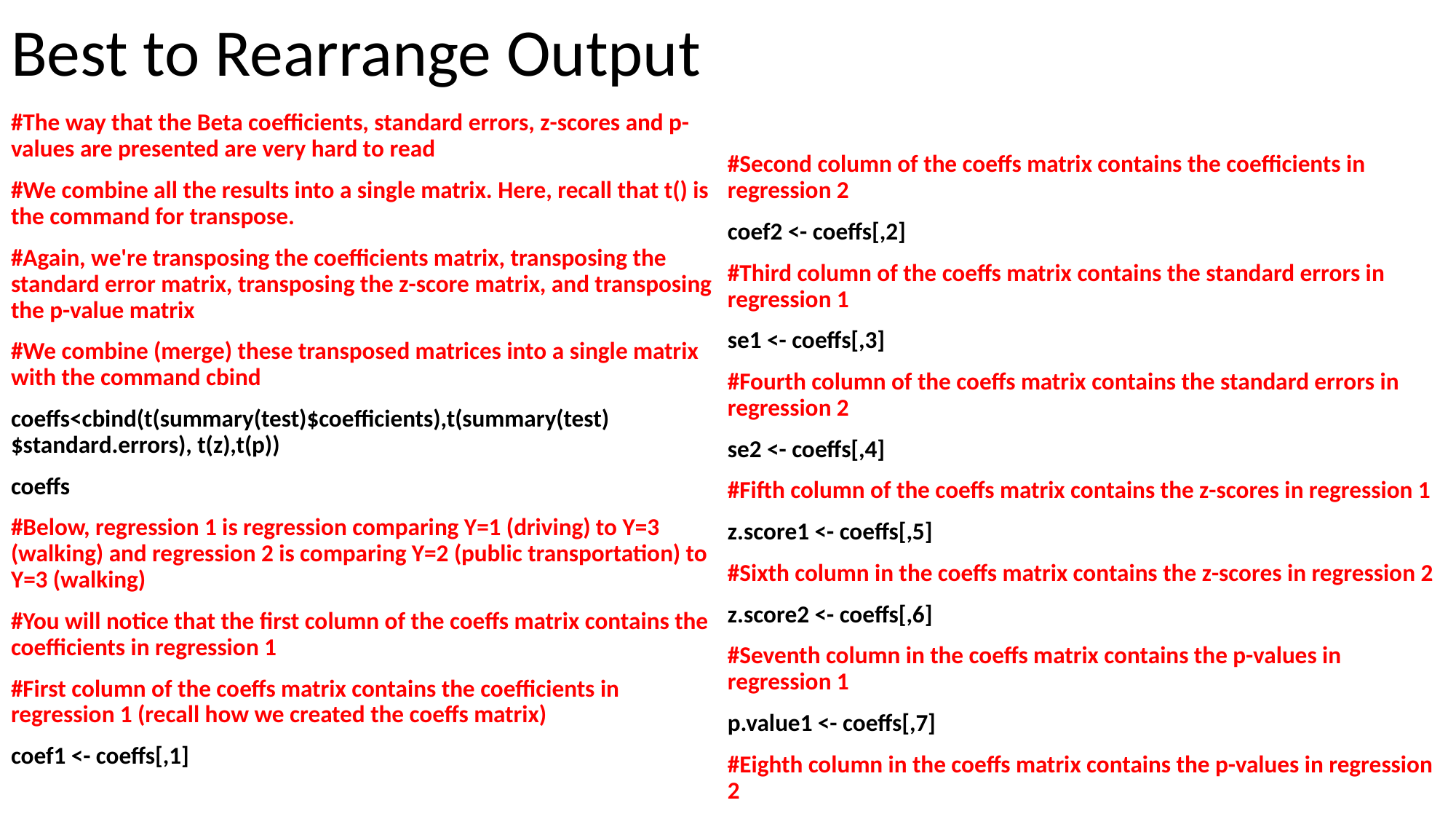

# Best to Rearrange Output
#The way that the Beta coefficients, standard errors, z-scores and p-values are presented are very hard to read
#We combine all the results into a single matrix. Here, recall that t() is the command for transpose.
#Again, we're transposing the coefficients matrix, transposing the standard error matrix, transposing the z-score matrix, and transposing the p-value matrix
#We combine (merge) these transposed matrices into a single matrix with the command cbind
coeffs<cbind(t(summary(test)$coefficients),t(summary(test)$standard.errors), t(z),t(p))
coeffs
#Below, regression 1 is regression comparing Y=1 (driving) to Y=3 (walking) and regression 2 is comparing Y=2 (public transportation) to Y=3 (walking)
#You will notice that the first column of the coeffs matrix contains the coefficients in regression 1
#First column of the coeffs matrix contains the coefficients in regression 1 (recall how we created the coeffs matrix)
coef1 <- coeffs[,1]

#Second column of the coeffs matrix contains the coefficients in regression 2
coef2 <- coeffs[,2]
#Third column of the coeffs matrix contains the standard errors in regression 1
se1 <- coeffs[,3]
#Fourth column of the coeffs matrix contains the standard errors in regression 2
se2 <- coeffs[,4]
#Fifth column of the coeffs matrix contains the z-scores in regression 1
z.score1 <- coeffs[,5]
#Sixth column in the coeffs matrix contains the z-scores in regression 2
z.score2 <- coeffs[,6]
#Seventh column in the coeffs matrix contains the p-values in regression 1
p.value1 <- coeffs[,7]
#Eighth column in the coeffs matrix contains the p-values in regression 2
p.value2 <- coeffs[,8]